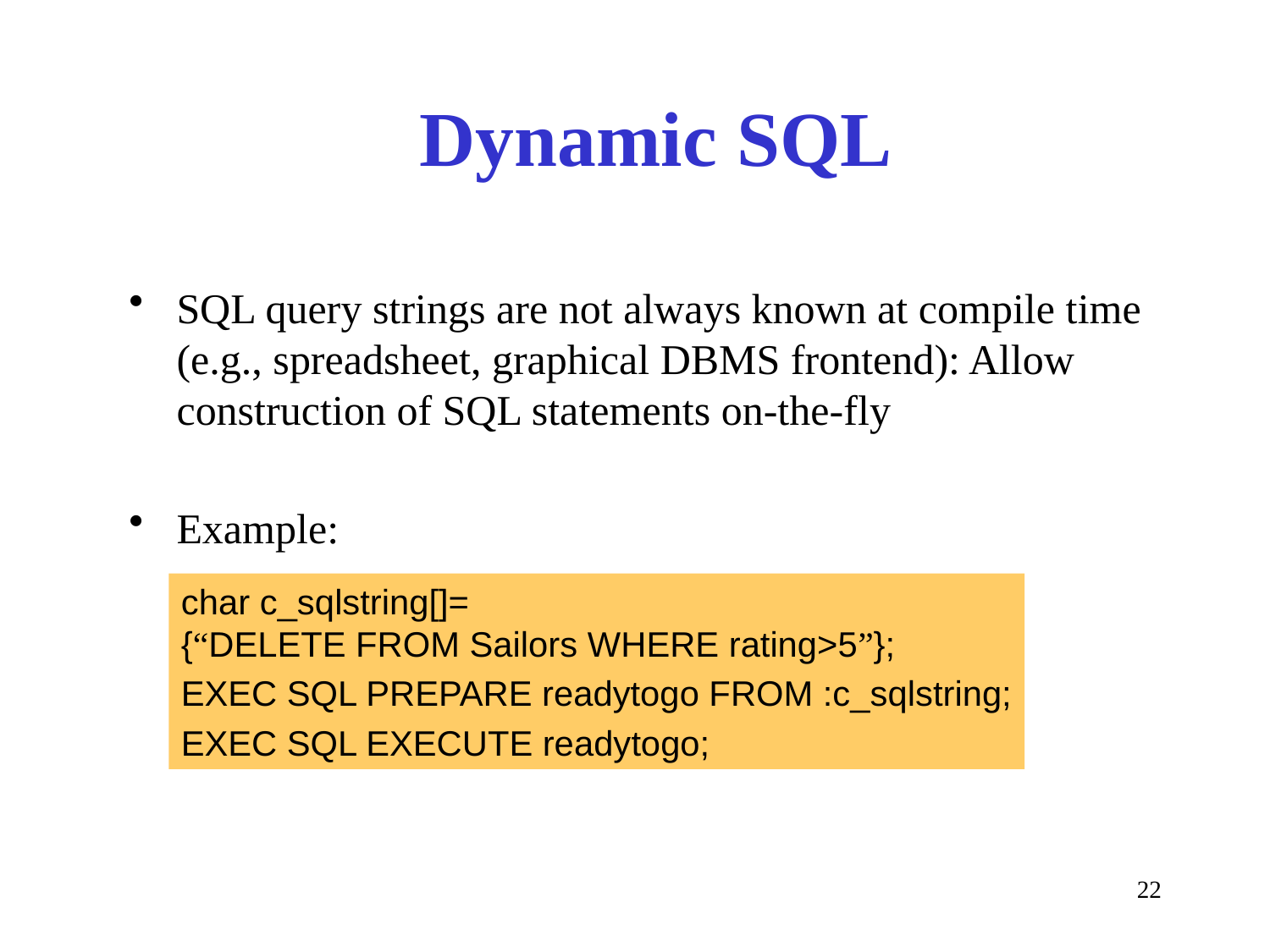

Dynamic SQL
SQL query strings are not always known at compile time (e.g., spreadsheet, graphical DBMS frontend): Allow construction of SQL statements on-the-fly

Example:
char c_sqlstring[]=
{“DELETE FROM Sailors WHERE rating>5”};
EXEC SQL PREPARE readytogo FROM :c_sqlstring;
EXEC SQL EXECUTE readytogo;
22